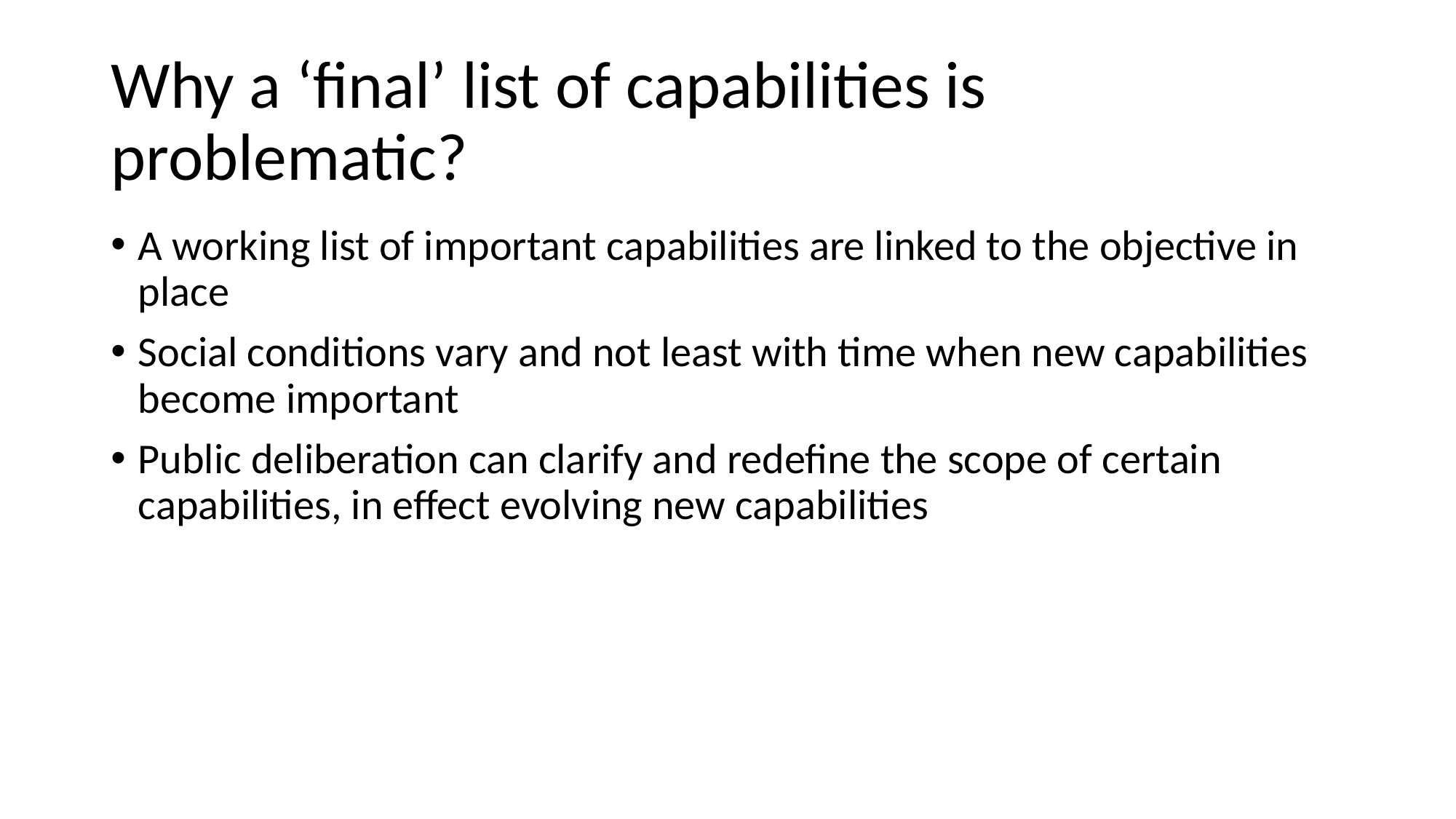

# Why a ‘final’ list of capabilities is problematic?
A working list of important capabilities are linked to the objective in place
Social conditions vary and not least with time when new capabilities become important
Public deliberation can clarify and redefine the scope of certain capabilities, in effect evolving new capabilities